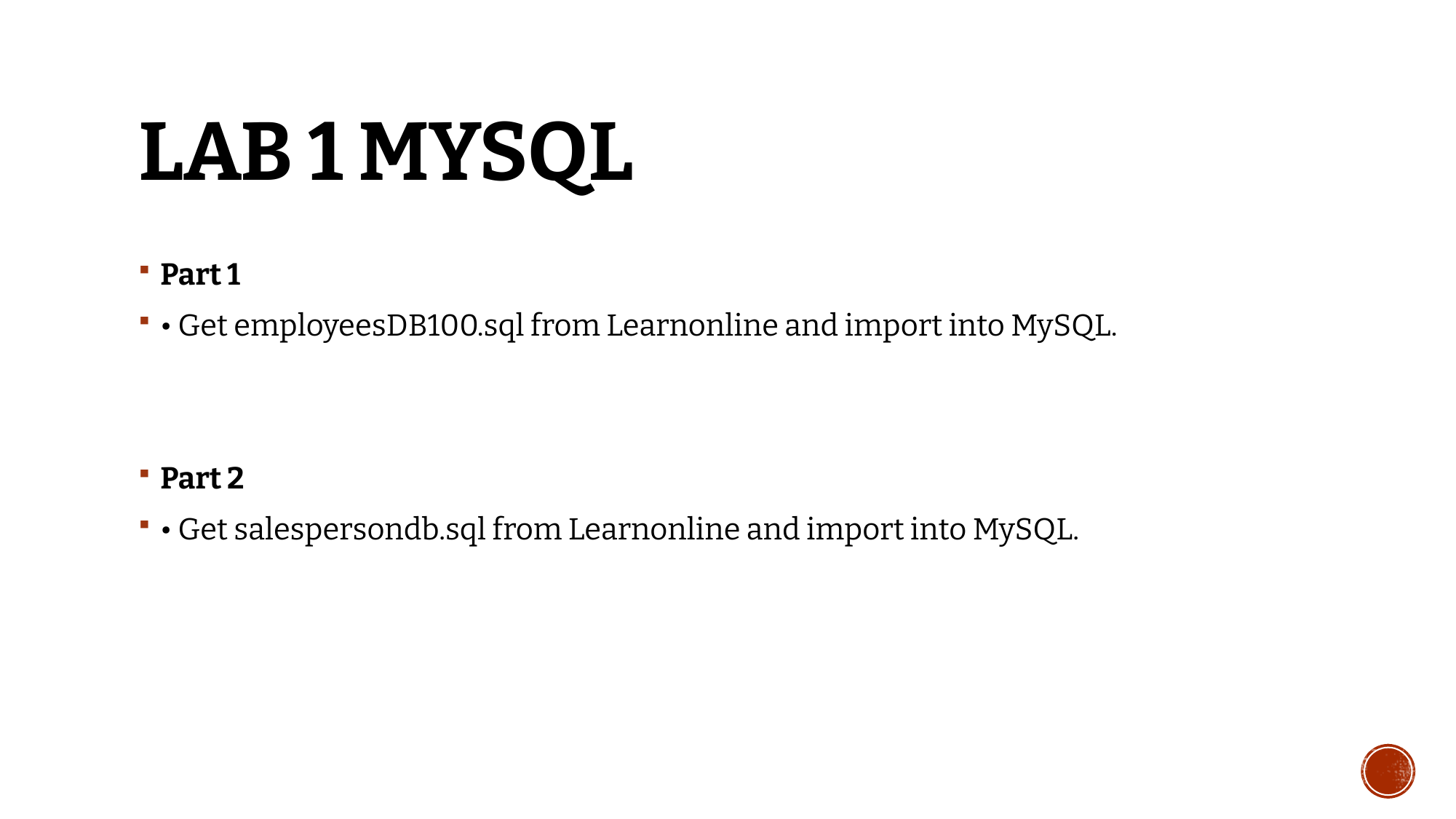

# Lab 1 MySQL
Part 1
• Get employeesDB100.sql from Learnonline and import into MySQL.

Part 2
• Get salespersondb.sql from Learnonline and import into MySQL.